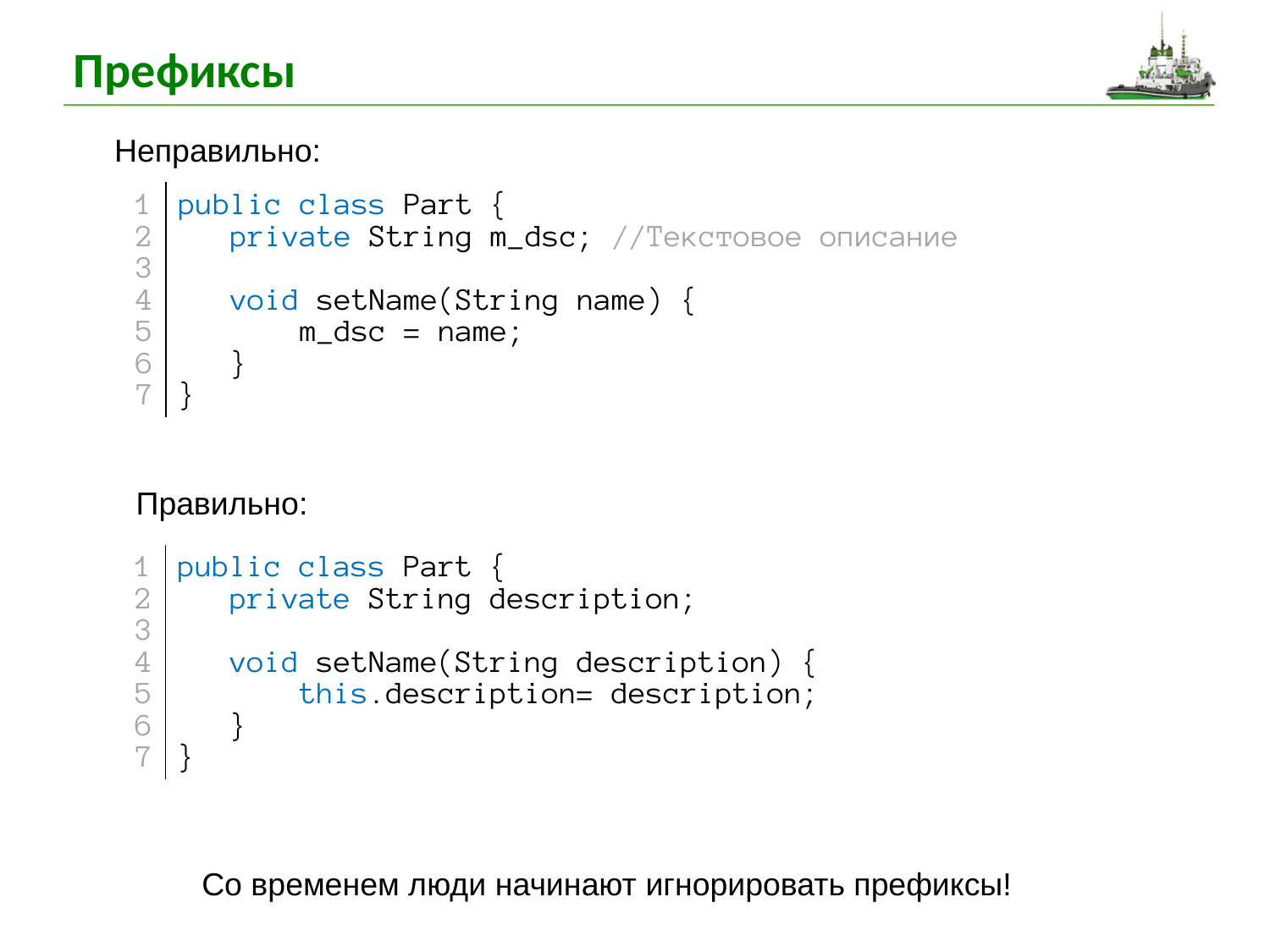

# Префиксы
Неправильно:
| 1 2 3 4 5 6 7 | public class Part { private String m\_dsc; //Текстовое описание void setName(String name) { m\_dsc = name; } } |
| --- | --- |
Правильно:
| 1 2 3 4 5 6 7 | public class Part { private String description; void setName(String description) { this.description= description; } } |
| --- | --- |
Со временем люди начинают игнорировать префиксы!